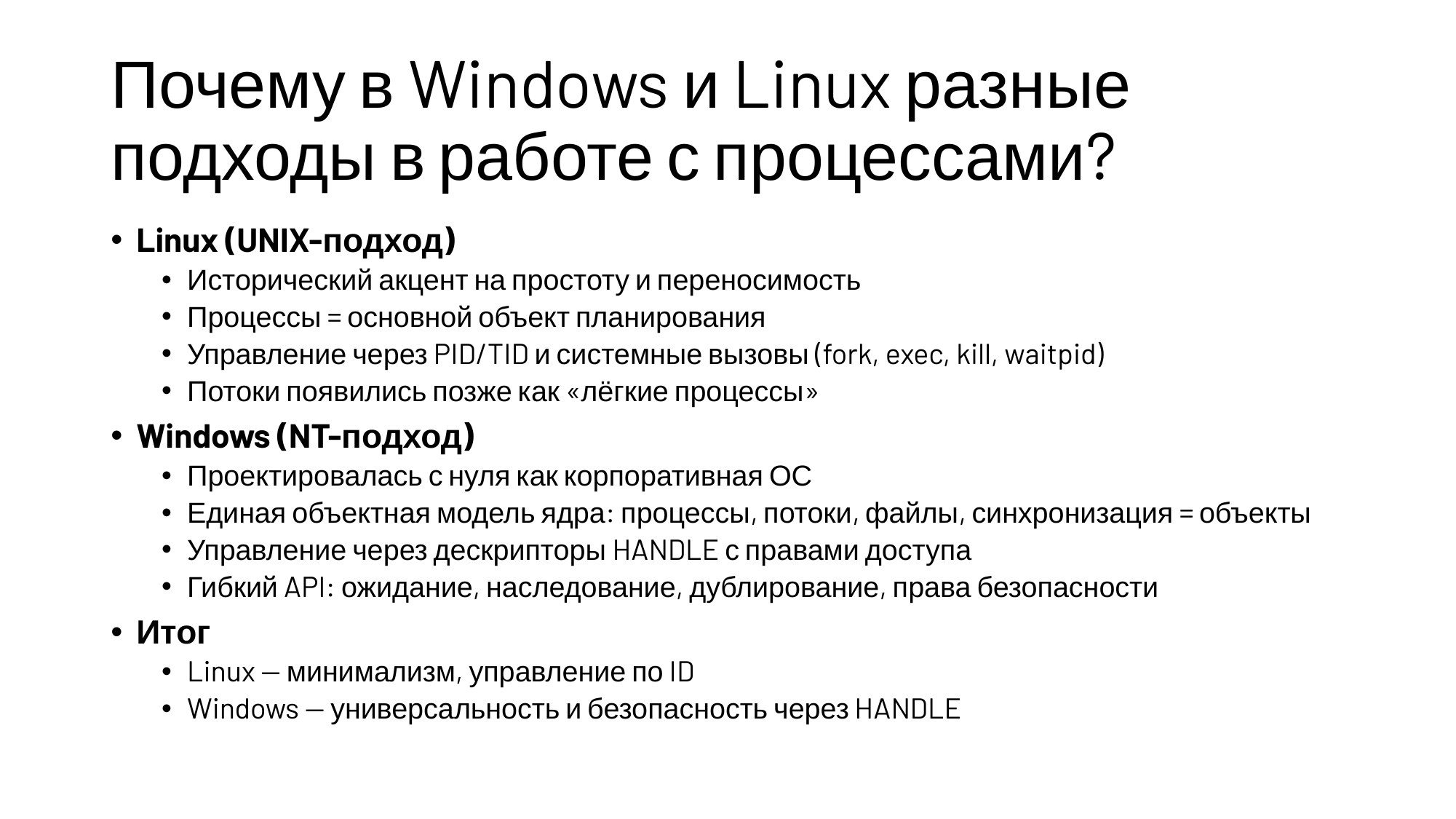

# Почему в Windows и Linux разные подходы в работе с процессами?
Linux (UNIX-подход)
Исторический акцент на простоту и переносимость
Процессы = основной объект планирования
Управление через PID/TID и системные вызовы (fork, exec, kill, waitpid)
Потоки появились позже как «лёгкие процессы»
Windows (NT-подход)
Проектировалась с нуля как корпоративная ОС
Единая объектная модель ядра: процессы, потоки, файлы, синхронизация = объекты
Управление через дескрипторы HANDLE с правами доступа
Гибкий API: ожидание, наследование, дублирование, права безопасности
Итог
Linux — минимализм, управление по ID
Windows — универсальность и безопасность через HANDLE